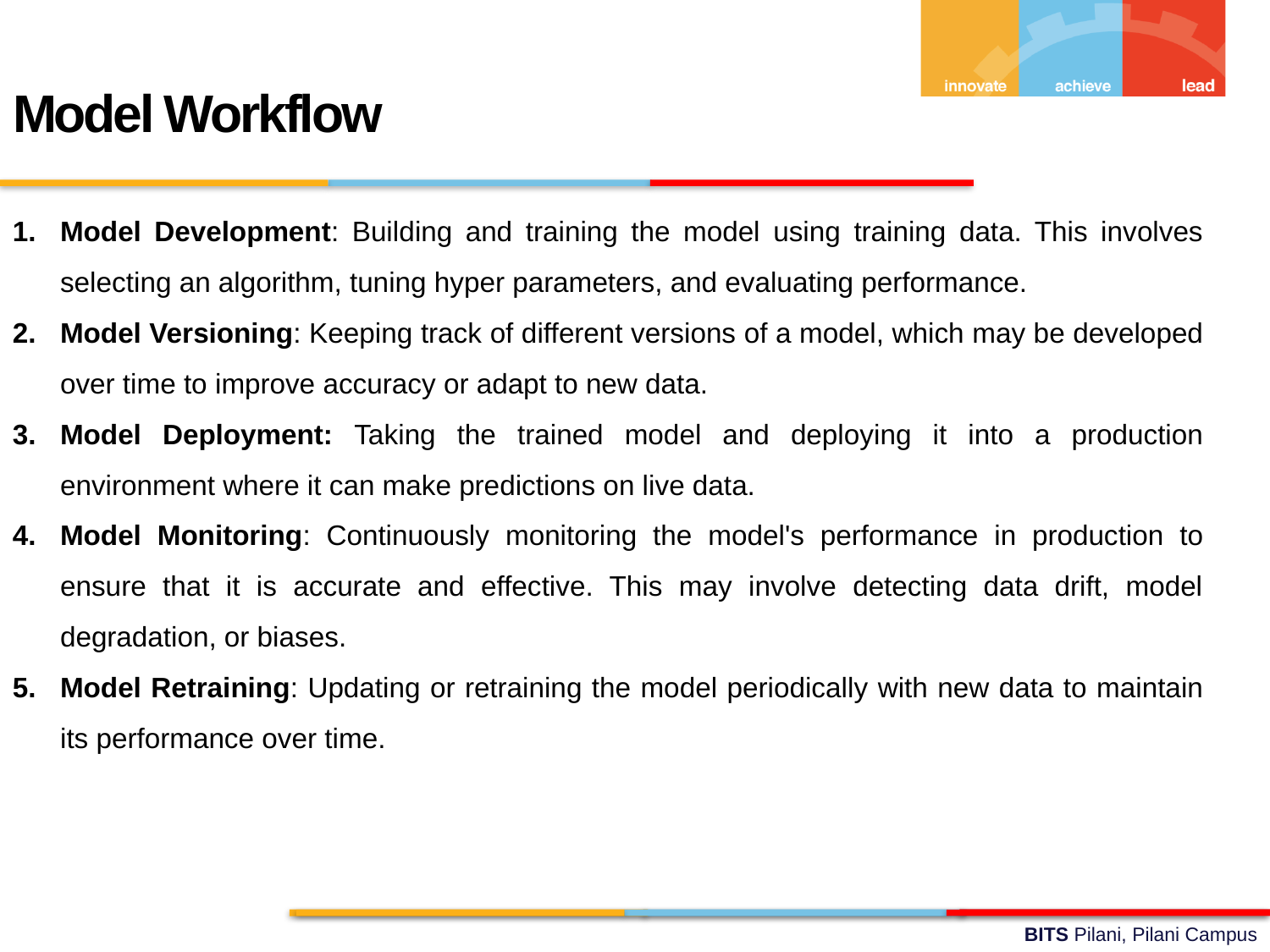

Model Workflow
Model Development: Building and training the model using training data. This involves selecting an algorithm, tuning hyper parameters, and evaluating performance.
Model Versioning: Keeping track of different versions of a model, which may be developed over time to improve accuracy or adapt to new data.
Model Deployment: Taking the trained model and deploying it into a production environment where it can make predictions on live data.
Model Monitoring: Continuously monitoring the model's performance in production to ensure that it is accurate and effective. This may involve detecting data drift, model degradation, or biases.
Model Retraining: Updating or retraining the model periodically with new data to maintain its performance over time.